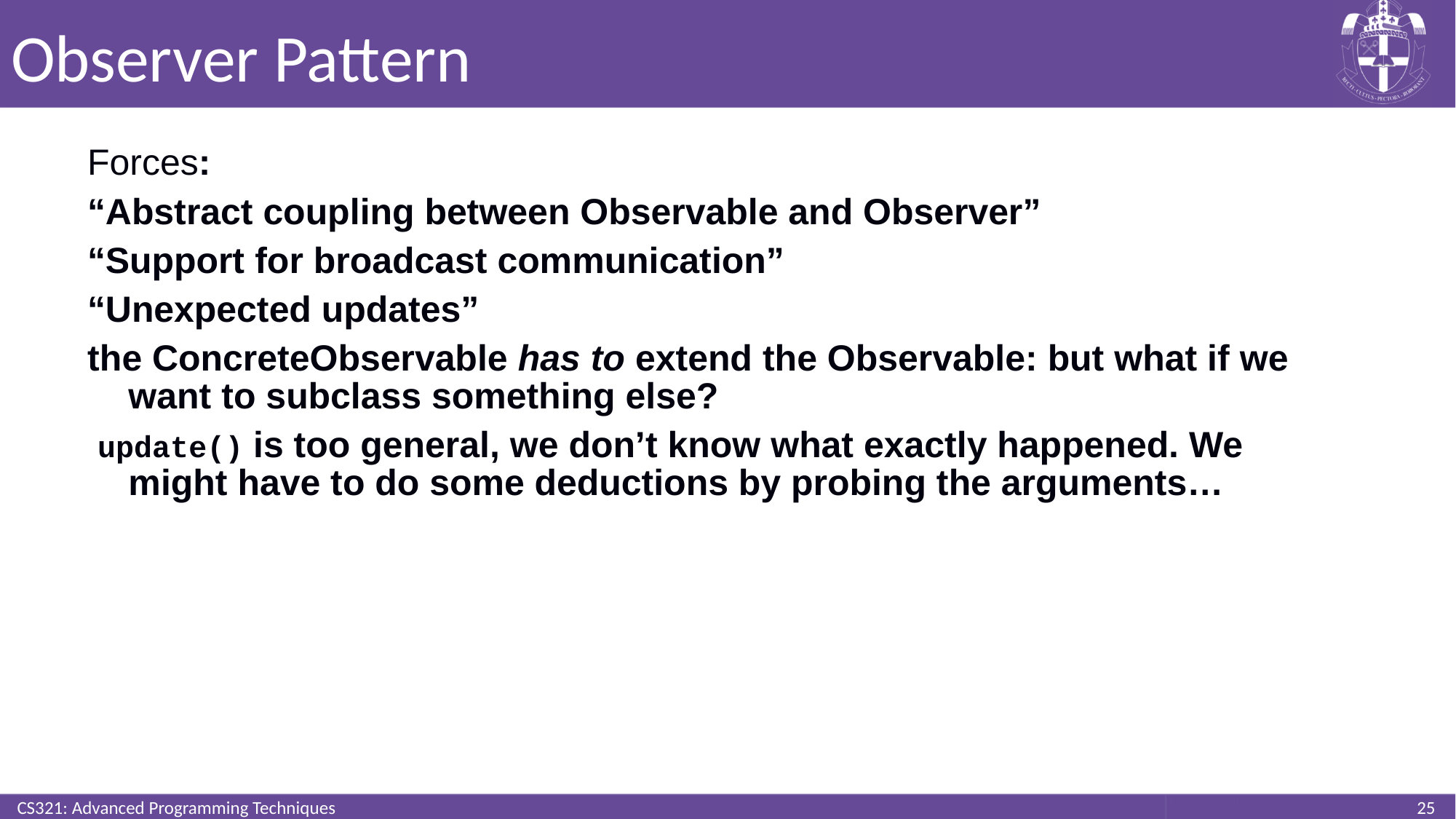

# Observer Pattern
Forces:
“Abstract coupling between Observable and Observer”
“Support for broadcast communication”
“Unexpected updates”
the ConcreteObservable has to extend the Observable: but what if we want to subclass something else?
 update() is too general, we don’t know what exactly happened. We might have to do some deductions by probing the arguments…

CS321: Advanced Programming Techniques
25